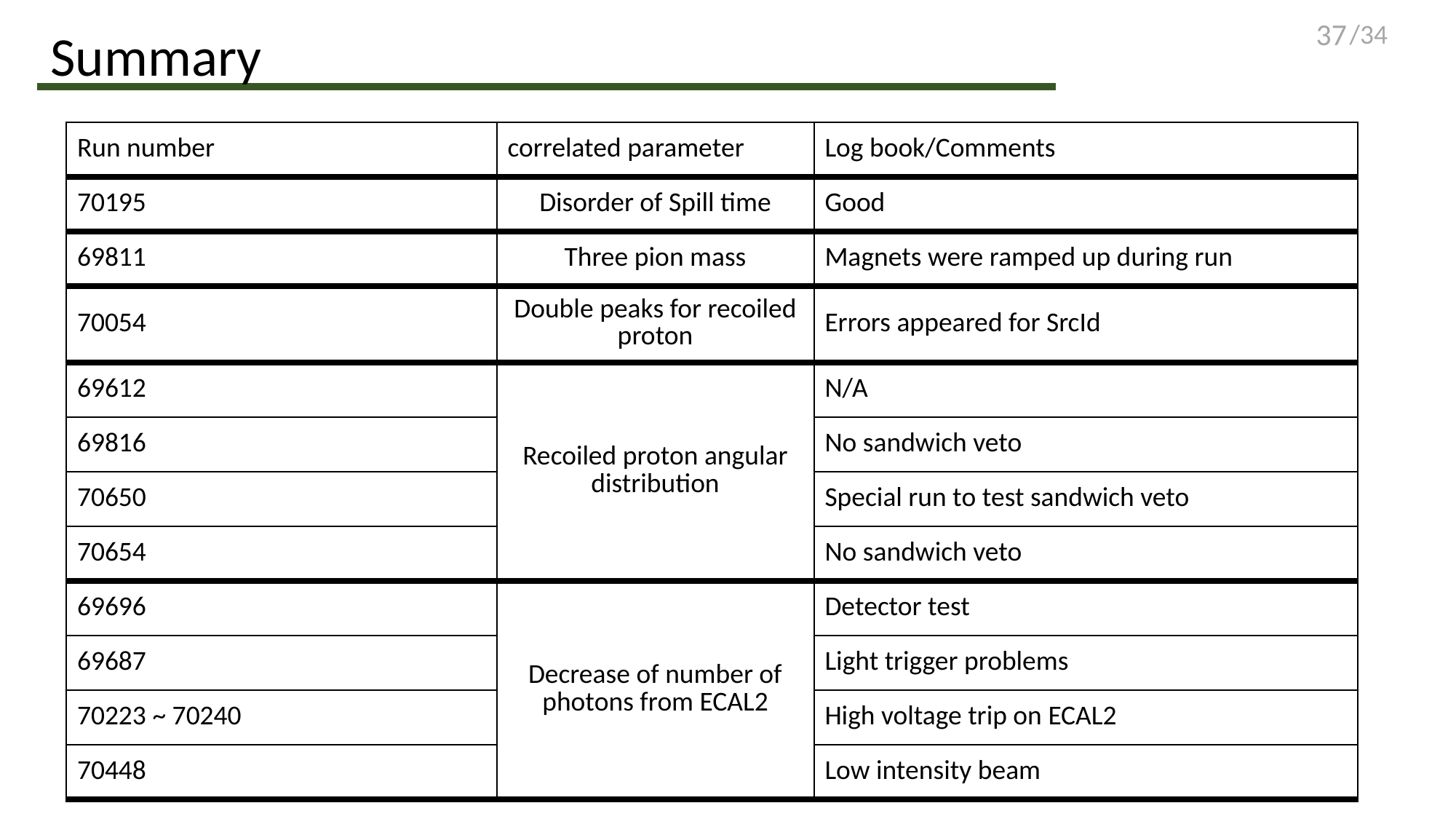

37
Summary
| Run number | correlated parameter | Log book/Comments |
| --- | --- | --- |
| 70195 | Disorder of Spill time | Good |
| 69811 | Three pion mass | Magnets were ramped up during run |
| 70054 | Double peaks for recoiled proton | Errors appeared for SrcId |
| 69612 | Recoiled proton angular distribution | N/A |
| 69816 |  | No sandwich veto |
| 70650 |  | Special run to test sandwich veto |
| 70654 |  | No sandwich veto |
| 69696 | Decrease of number of photons from ECAL2 | Detector test |
| 69687 |  | Light trigger problems |
| 70223 ~ 70240 |  | High voltage trip on ECAL2 |
| 70448 |  | Low intensity beam |